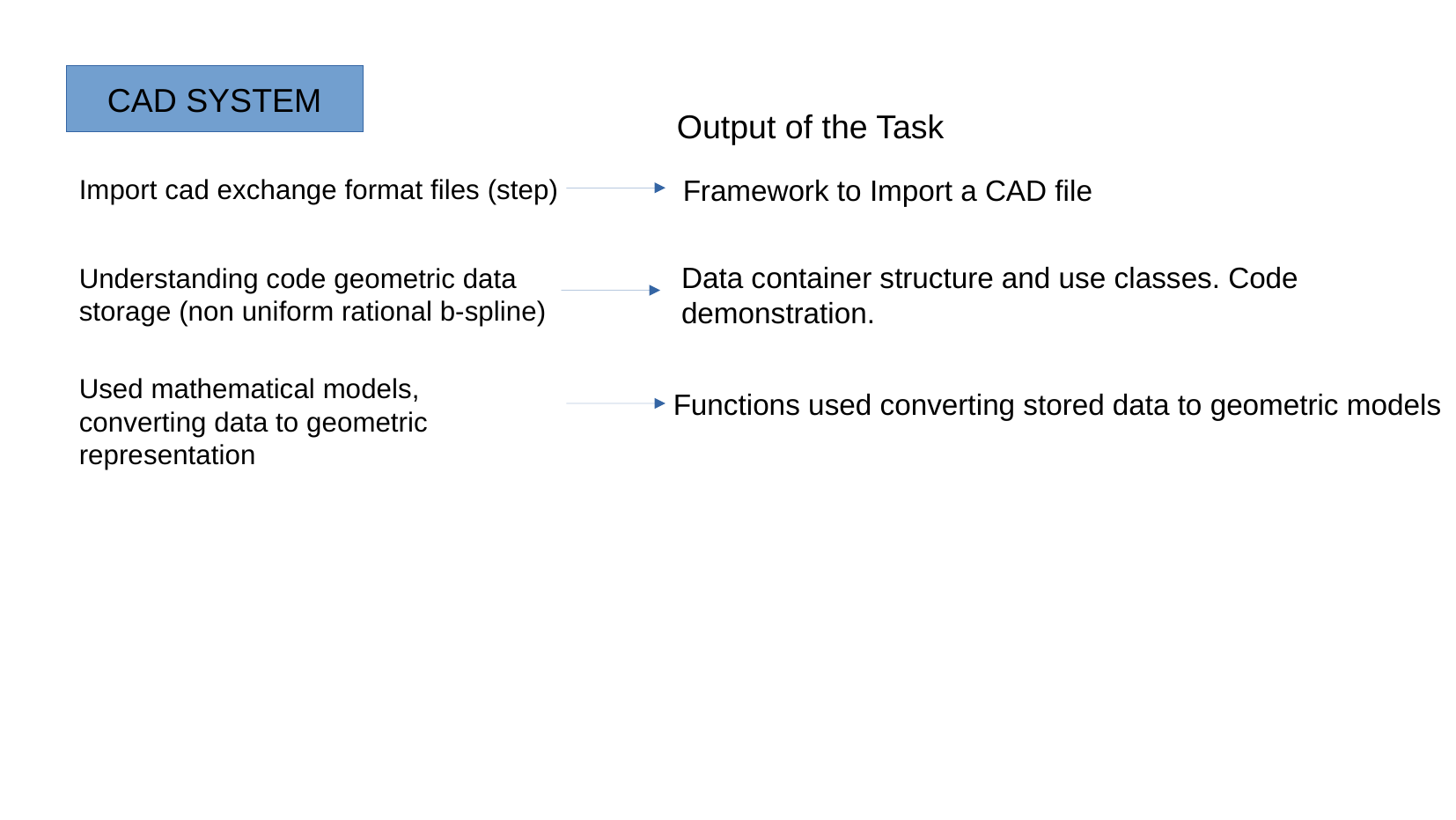

CAD SYSTEM
Output of the Task
Import cad exchange format files (step)
Framework to Import a CAD file

Data container structure and use classes. Code demonstration.
Understanding code geometric data storage (non uniform rational b-spline)

Used mathematical models, converting data to geometric representation
Functions used converting stored data to geometric models